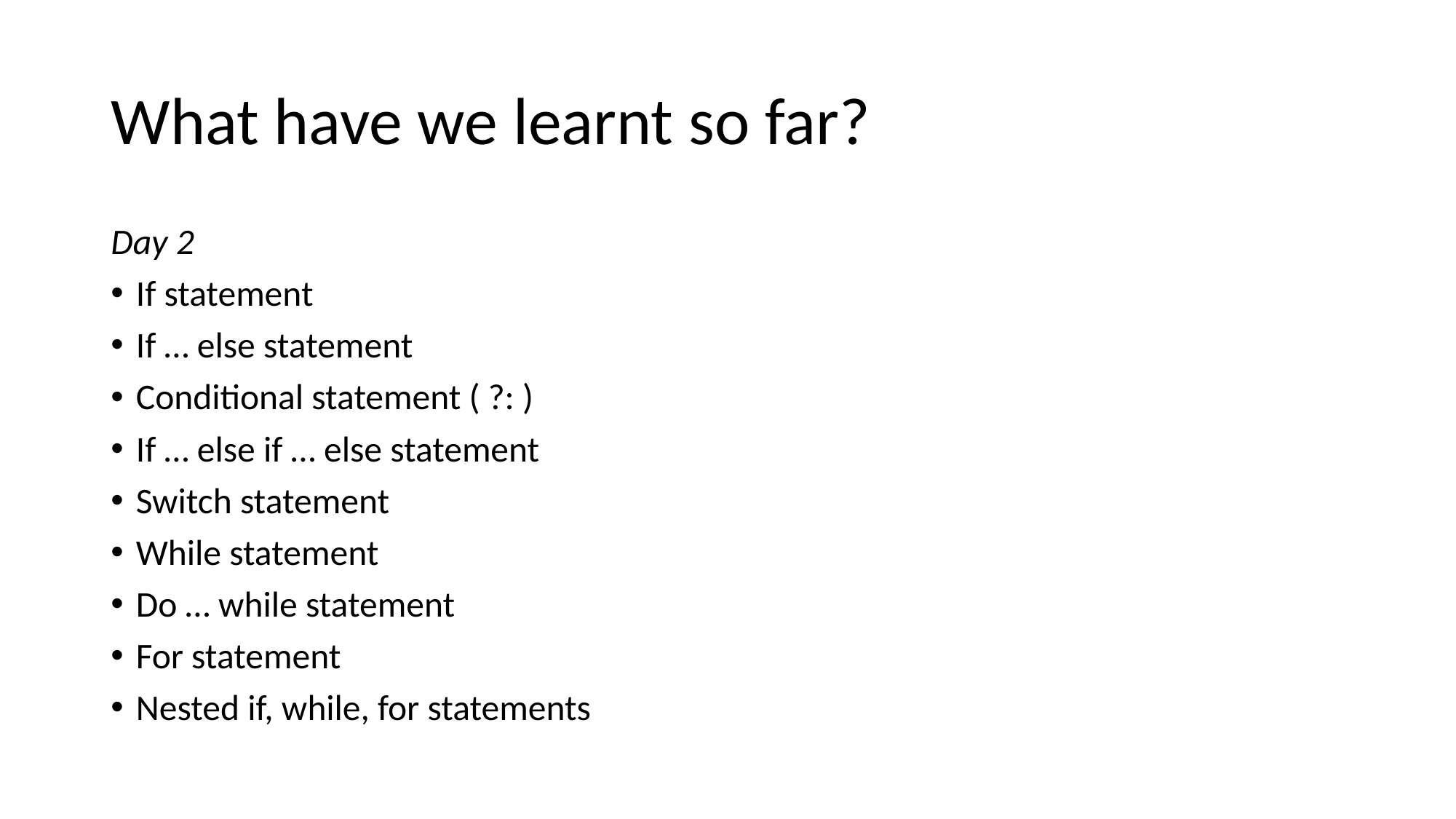

# What have we learnt so far?
Day 2
If statement
If … else statement
Conditional statement ( ?: )
If … else if … else statement
Switch statement
While statement
Do … while statement
For statement
Nested if, while, for statements